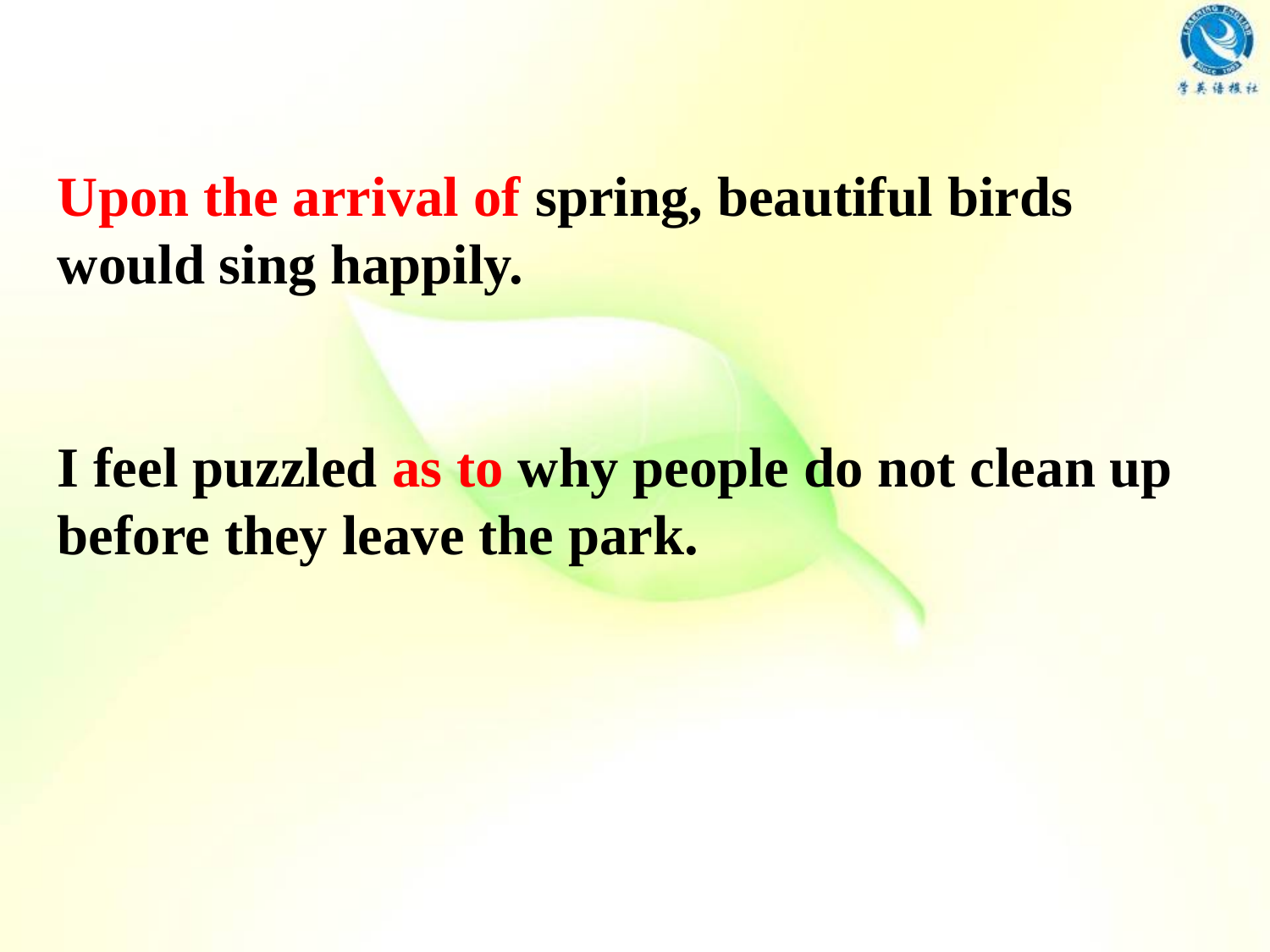

Upon the arrival of spring, beautiful birds would sing happily.

I feel puzzled as to why people do not clean up before they leave the park.